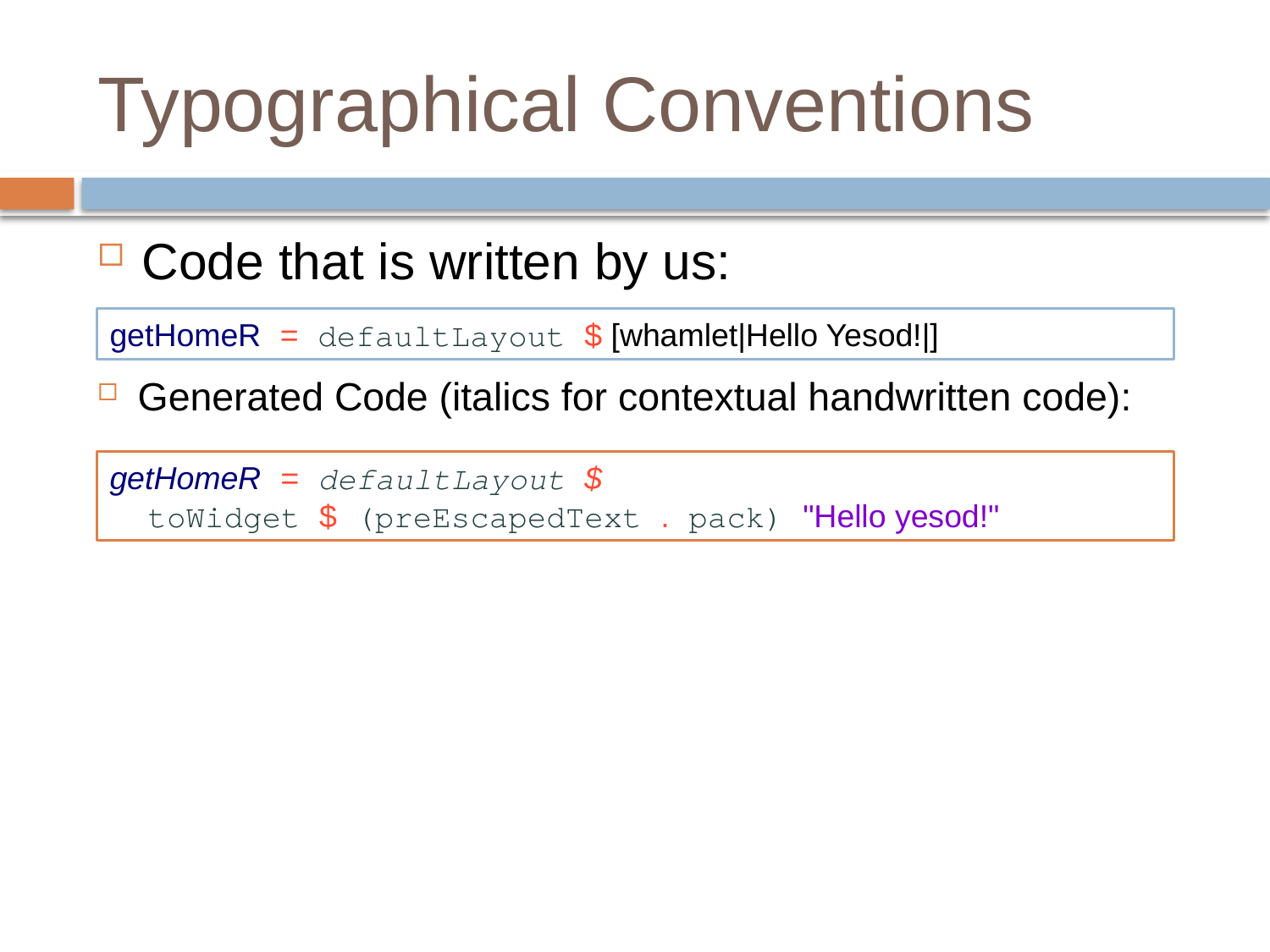

# Typographical Conventions
Code that is written by us:
getHomeR = defaultLayout $ [whamlet|Hello Yesod!|]
Generated Code (italics for contextual handwritten code):
getHomeR = defaultLayout $
  toWidget $ (preEscapedText . pack) "Hello yesod!"